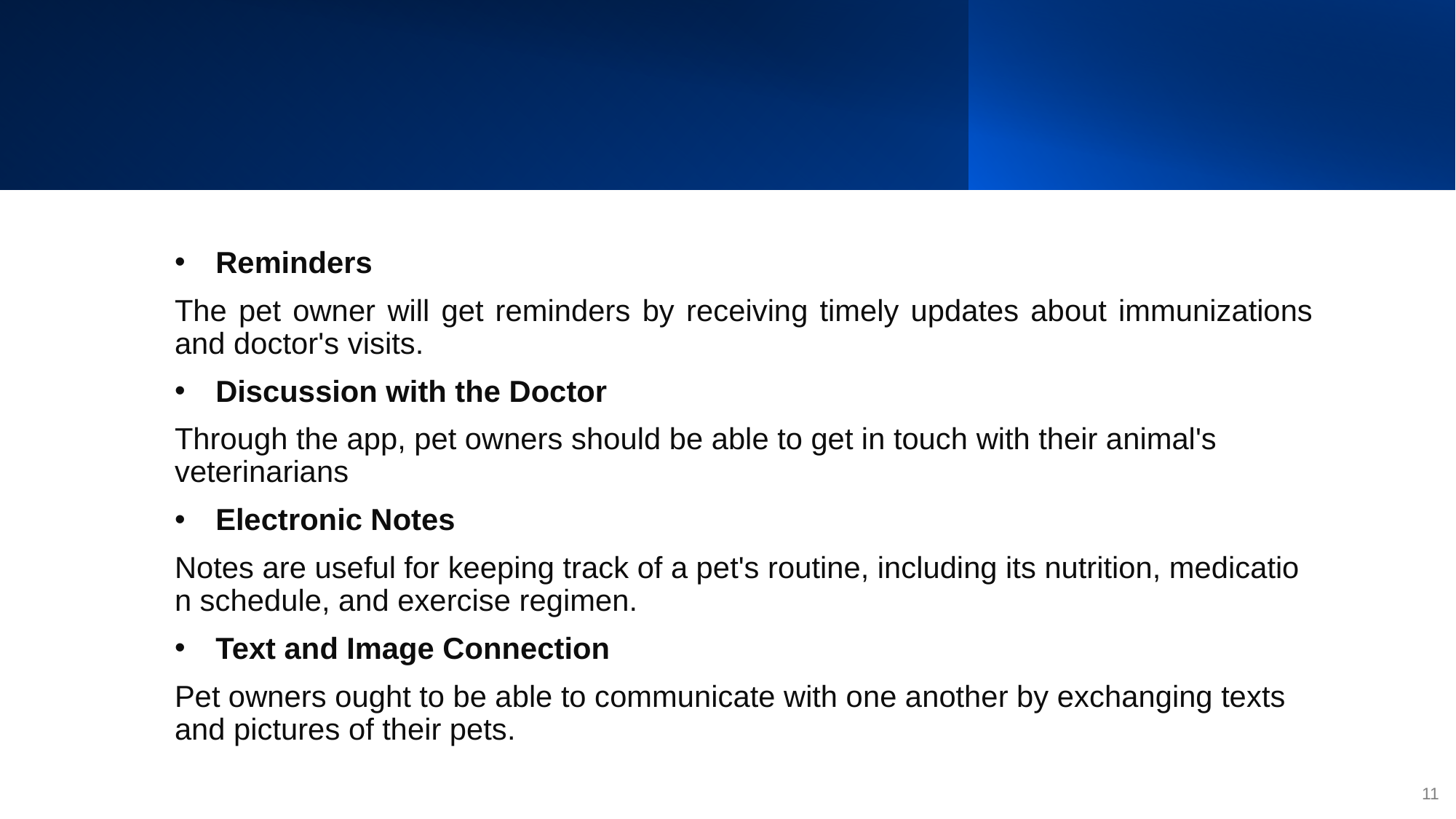

Reminders
The pet owner will get reminders by receiving timely updates about immunizations and doctor's visits.
Discussion with the Doctor
Through the app, pet owners should be able to get in touch with their animal's veterinarians
Electronic Notes
Notes are useful for keeping track of a pet's routine, including its nutrition, medication schedule, and exercise regimen.
Text and Image Connection
Pet owners ought to be able to communicate with one another by exchanging texts  and pictures of their pets.
11